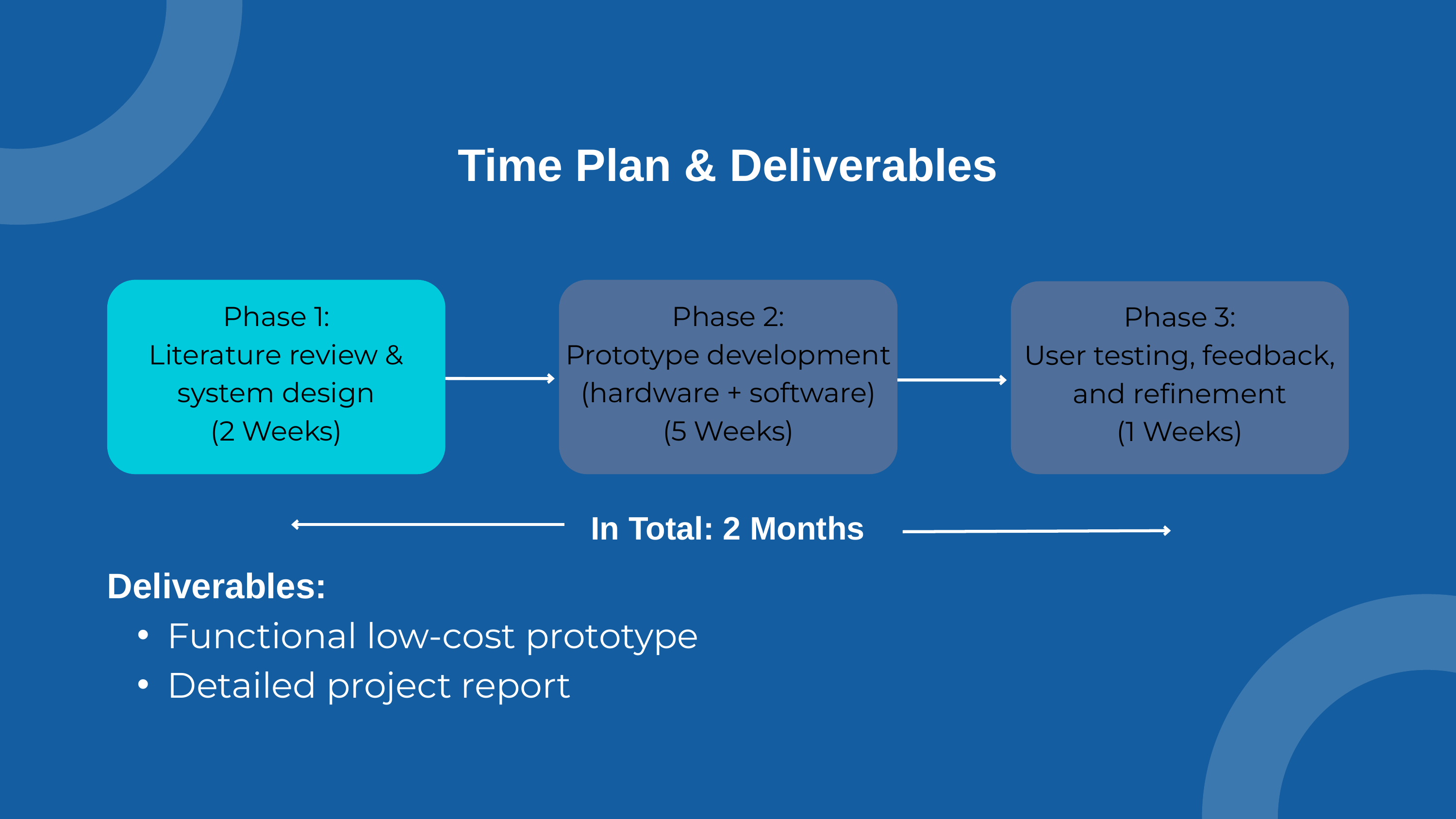

Time Plan & Deliverables

Phase 1:
Literature review & system design
(2 Weeks)

Phase 2:
Prototype development (hardware + software)
(5 Weeks)

Phase 3:
User testing, feedback, and refinement
(1 Weeks)

In Total: 2 Months
Deliverables:
Functional low-cost prototype
Detailed project report